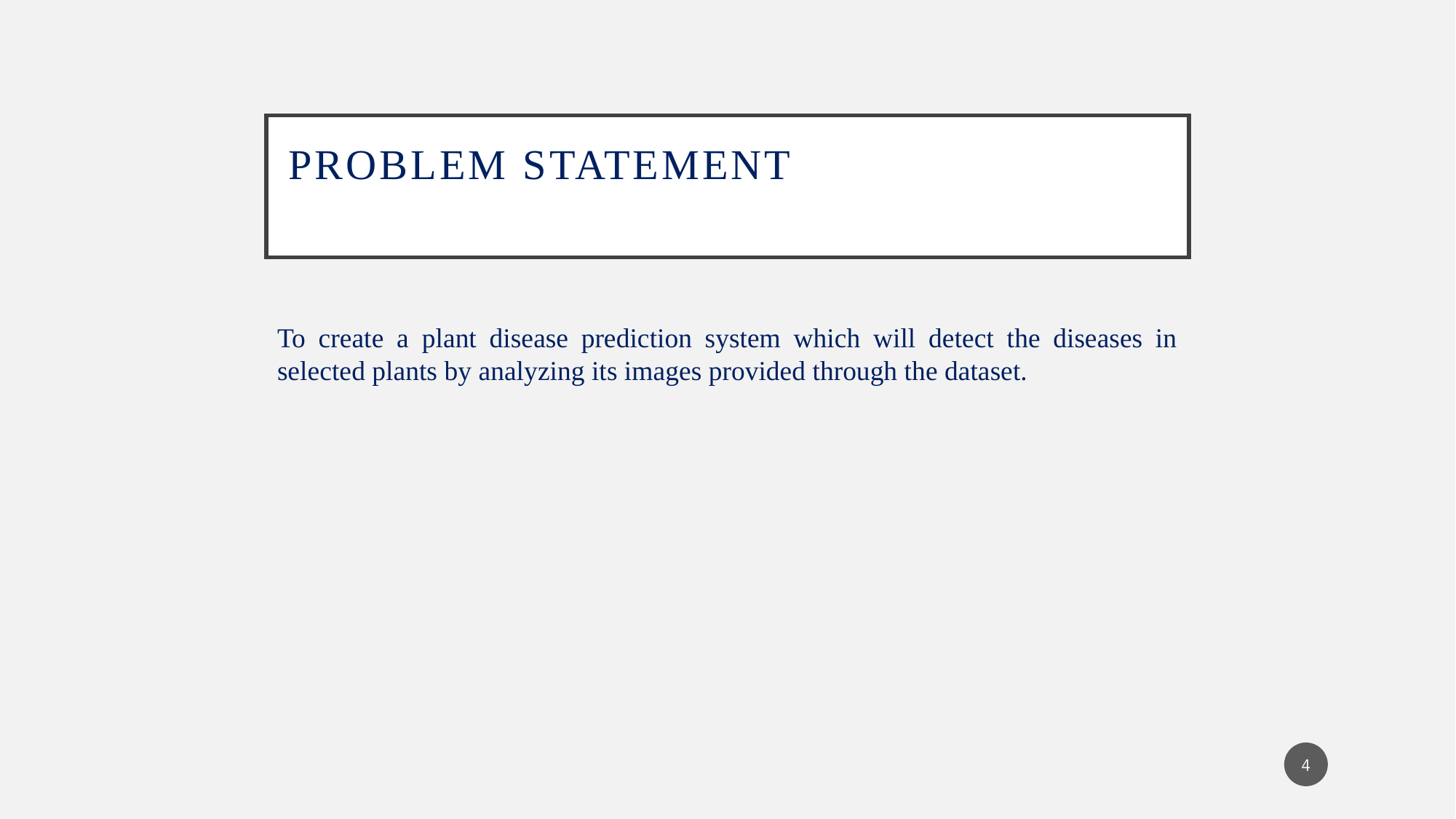

# Problem statement
To create a plant disease prediction system which will detect the diseases in selected plants by analyzing its images provided through the dataset.

4